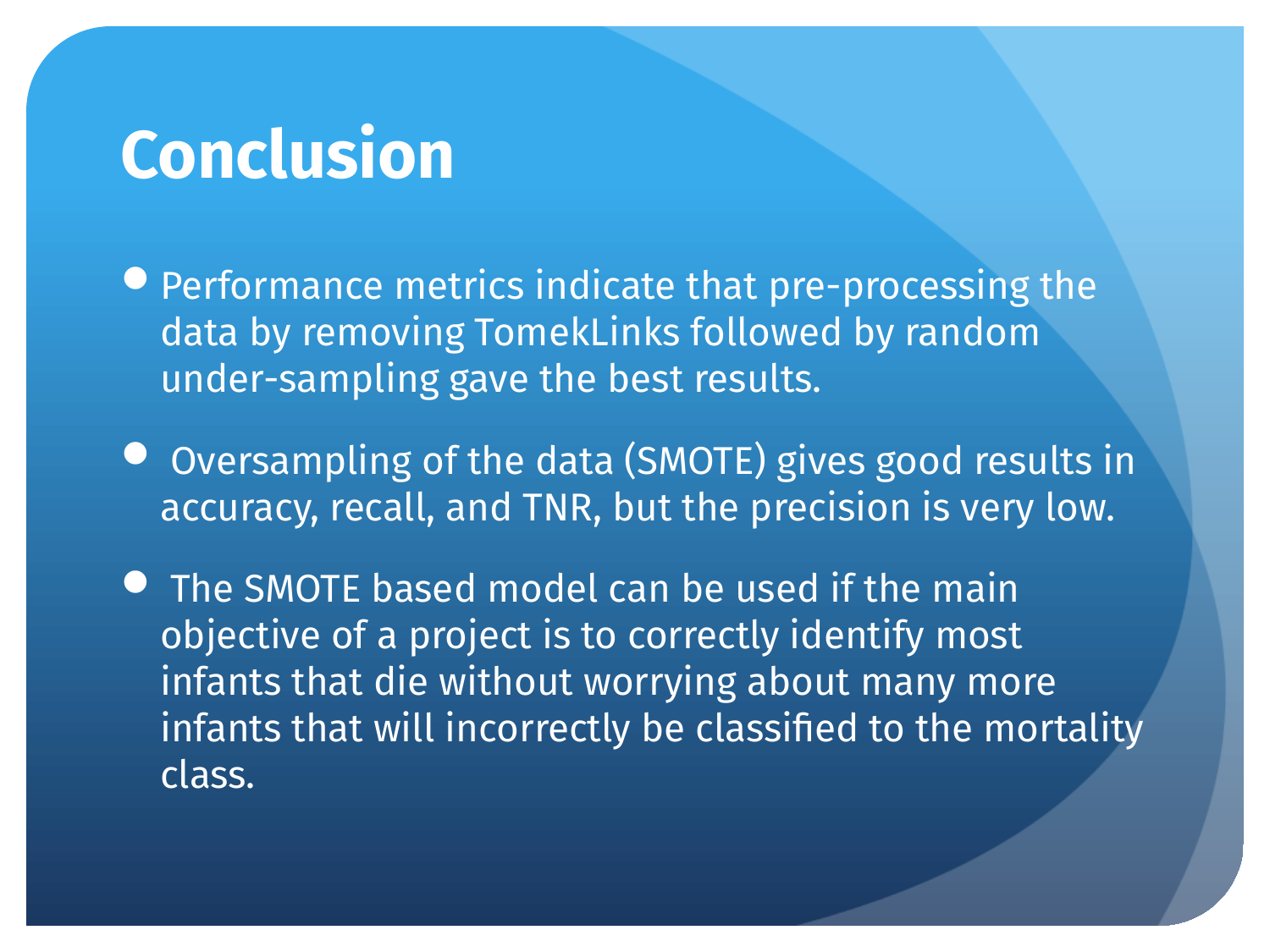

# Conclusion
Performance metrics indicate that pre-processing the data by removing TomekLinks followed by random under-sampling gave the best results.
 Oversampling of the data (SMOTE) gives good results in accuracy, recall, and TNR, but the precision is very low.
 The SMOTE based model can be used if the main objective of a project is to correctly identify most infants that die without worrying about many more infants that will incorrectly be classified to the mortality class.